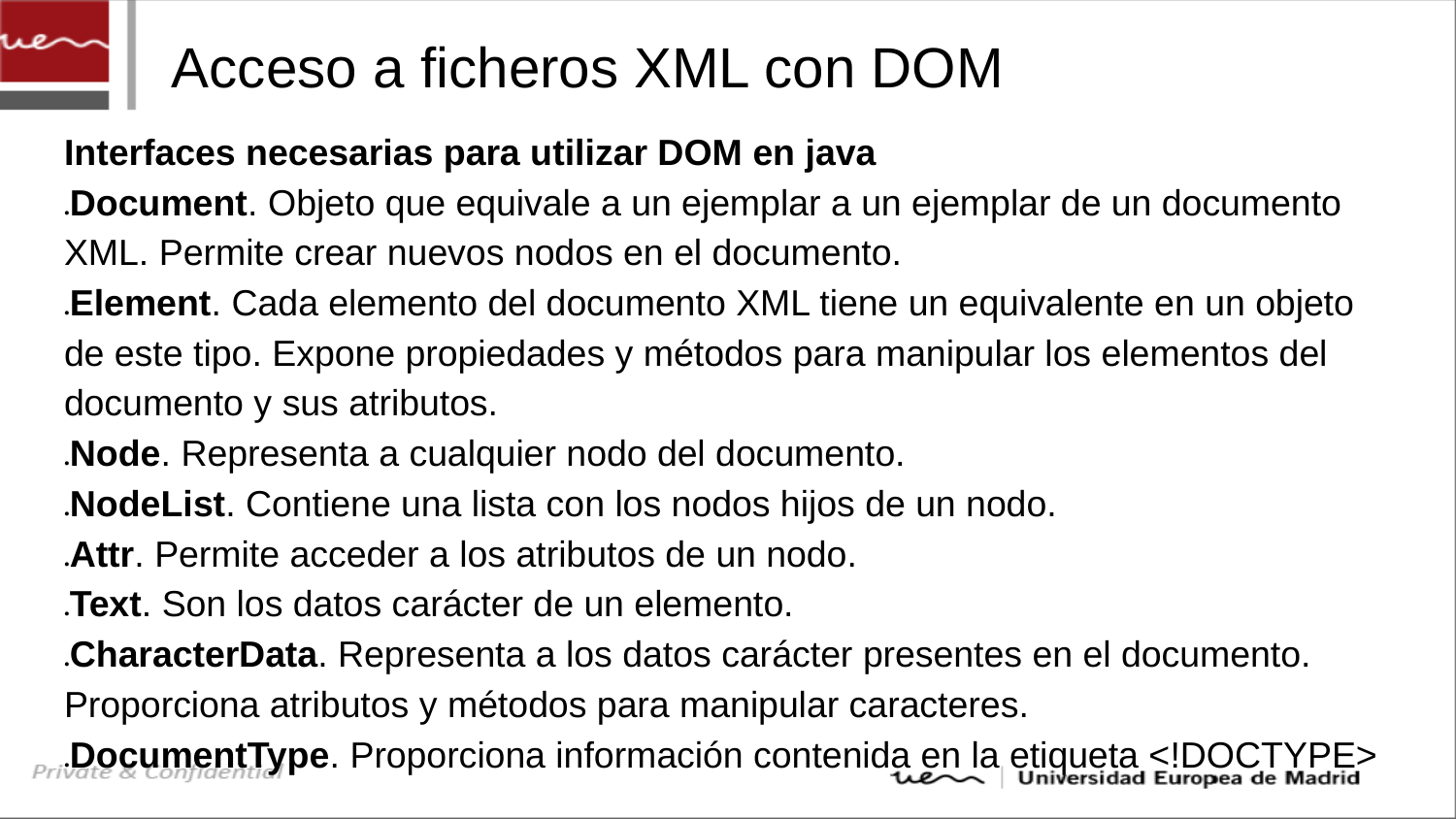

# Acceso a ficheros XML con DOM
Interfaces necesarias para utilizar DOM en java
●Document. Objeto que equivale a un ejemplar a un ejemplar de un documento XML. Permite crear nuevos nodos en el documento.
●Element. Cada elemento del documento XML tiene un equivalente en un objeto de este tipo. Expone propiedades y métodos para manipular los elementos del documento y sus atributos.
●Node. Representa a cualquier nodo del documento.
●NodeList. Contiene una lista con los nodos hijos de un nodo.
●Attr. Permite acceder a los atributos de un nodo.
●Text. Son los datos carácter de un elemento.
●CharacterData. Representa a los datos carácter presentes en el documento. Proporciona atributos y métodos para manipular caracteres.
●DocumentType. Proporciona información contenida en la etiqueta <!DOCTYPE>